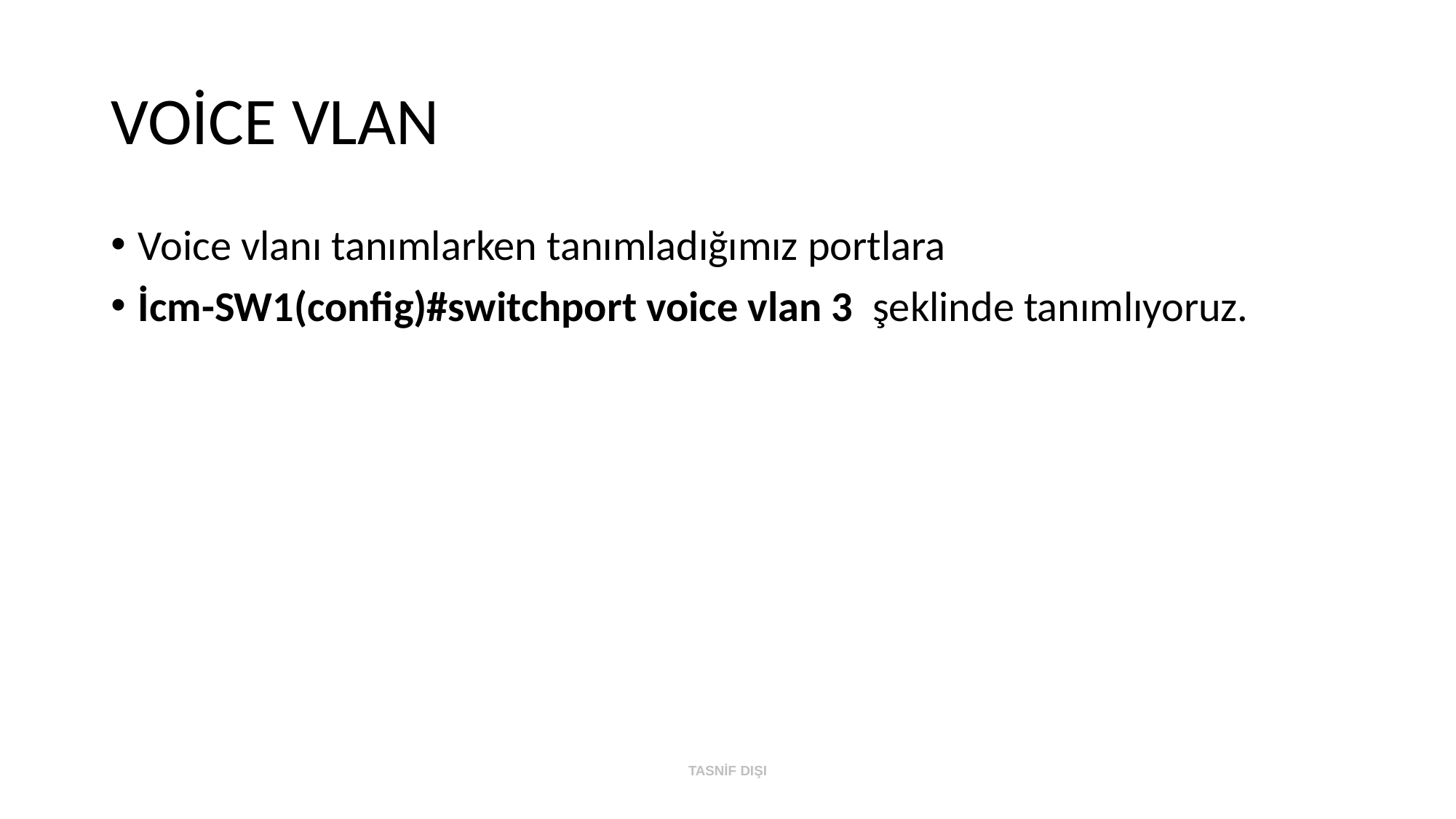

# VOİCE VLAN
Voice vlanı tanımlarken tanımladığımız portlara
İcm-SW1(config)#switchport voice vlan 3  şeklinde tanımlıyoruz.

TASNİF DIŞI